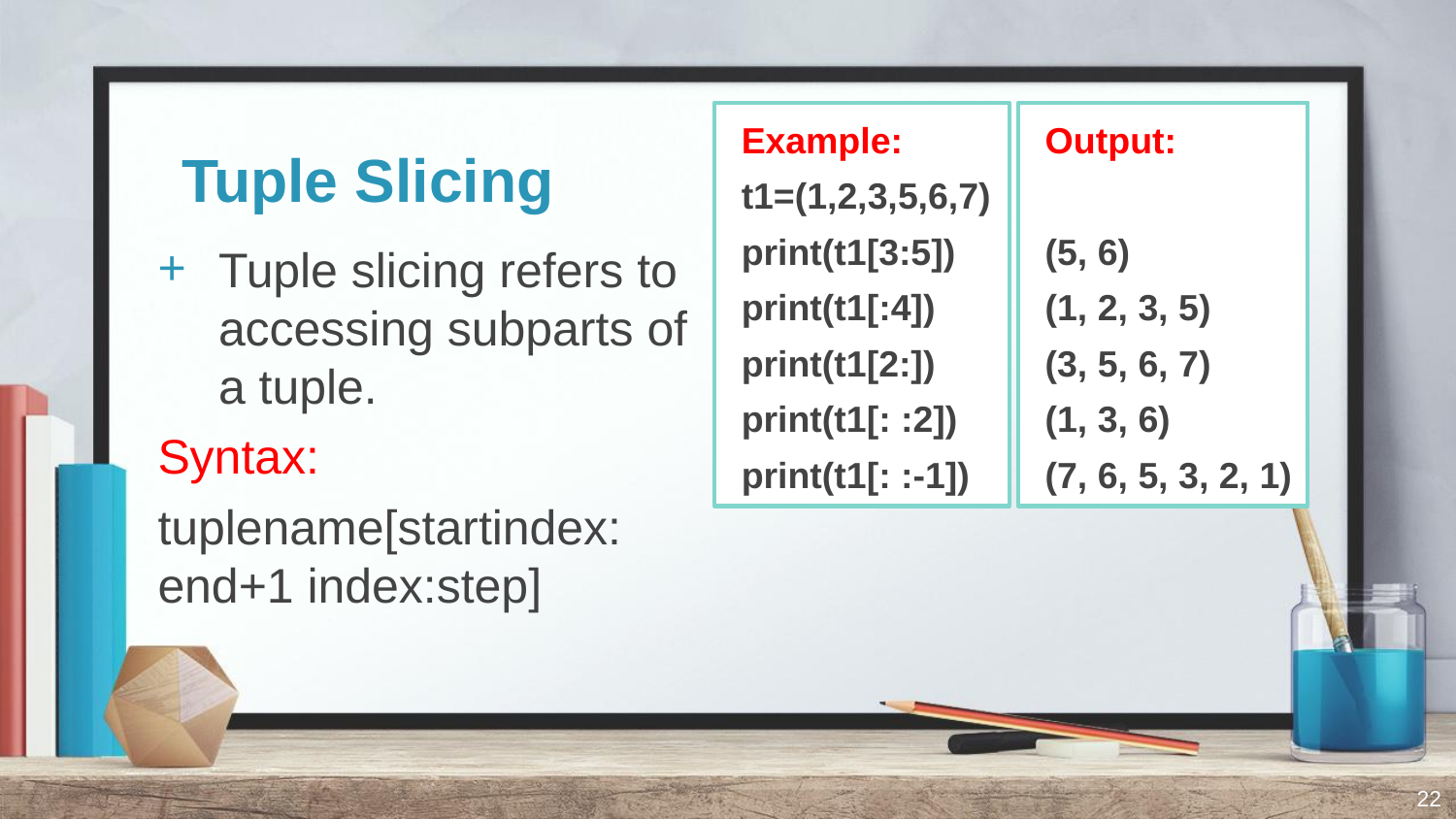

Output:

(5, 6)
(1, 2, 3, 5)
(3, 5, 6, 7)
(1, 3, 6)
(7, 6, 5, 3, 2, 1)
Example:
t1=(1,2,3,5,6,7)
print(t1[3:5])
print(t1[:4])
print(t1[2:])
print(t1[: :2])
print(t1[: :-1])

# Tuple Slicing
Tuple slicing refers to accessing subparts of a tuple.
Syntax:
tuplename[startindex: end+1 index:step]
22